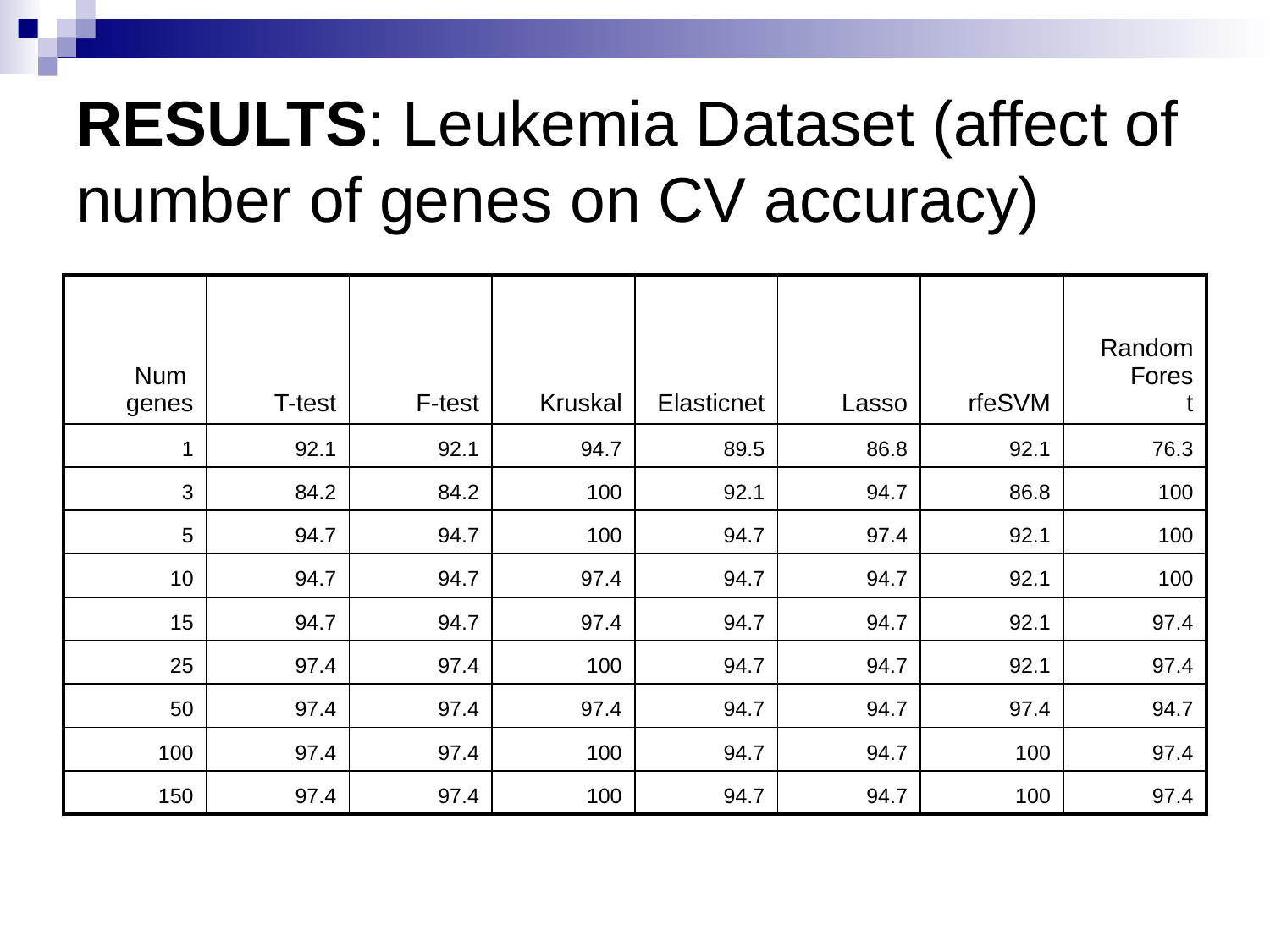

# RESULTS: Leukemia Dataset (affect of number of genes on CV accuracy)
| Num genes | T-test | F-test | Kruskal | Elasticnet | Lasso | rfeSVM | Random Forest |
| --- | --- | --- | --- | --- | --- | --- | --- |
| 1 | 92.1 | 92.1 | 94.7 | 89.5 | 86.8 | 92.1 | 76.3 |
| 3 | 84.2 | 84.2 | 100 | 92.1 | 94.7 | 86.8 | 100 |
| 5 | 94.7 | 94.7 | 100 | 94.7 | 97.4 | 92.1 | 100 |
| 10 | 94.7 | 94.7 | 97.4 | 94.7 | 94.7 | 92.1 | 100 |
| 15 | 94.7 | 94.7 | 97.4 | 94.7 | 94.7 | 92.1 | 97.4 |
| 25 | 97.4 | 97.4 | 100 | 94.7 | 94.7 | 92.1 | 97.4 |
| 50 | 97.4 | 97.4 | 97.4 | 94.7 | 94.7 | 97.4 | 94.7 |
| 100 | 97.4 | 97.4 | 100 | 94.7 | 94.7 | 100 | 97.4 |
| 150 | 97.4 | 97.4 | 100 | 94.7 | 94.7 | 100 | 97.4 |